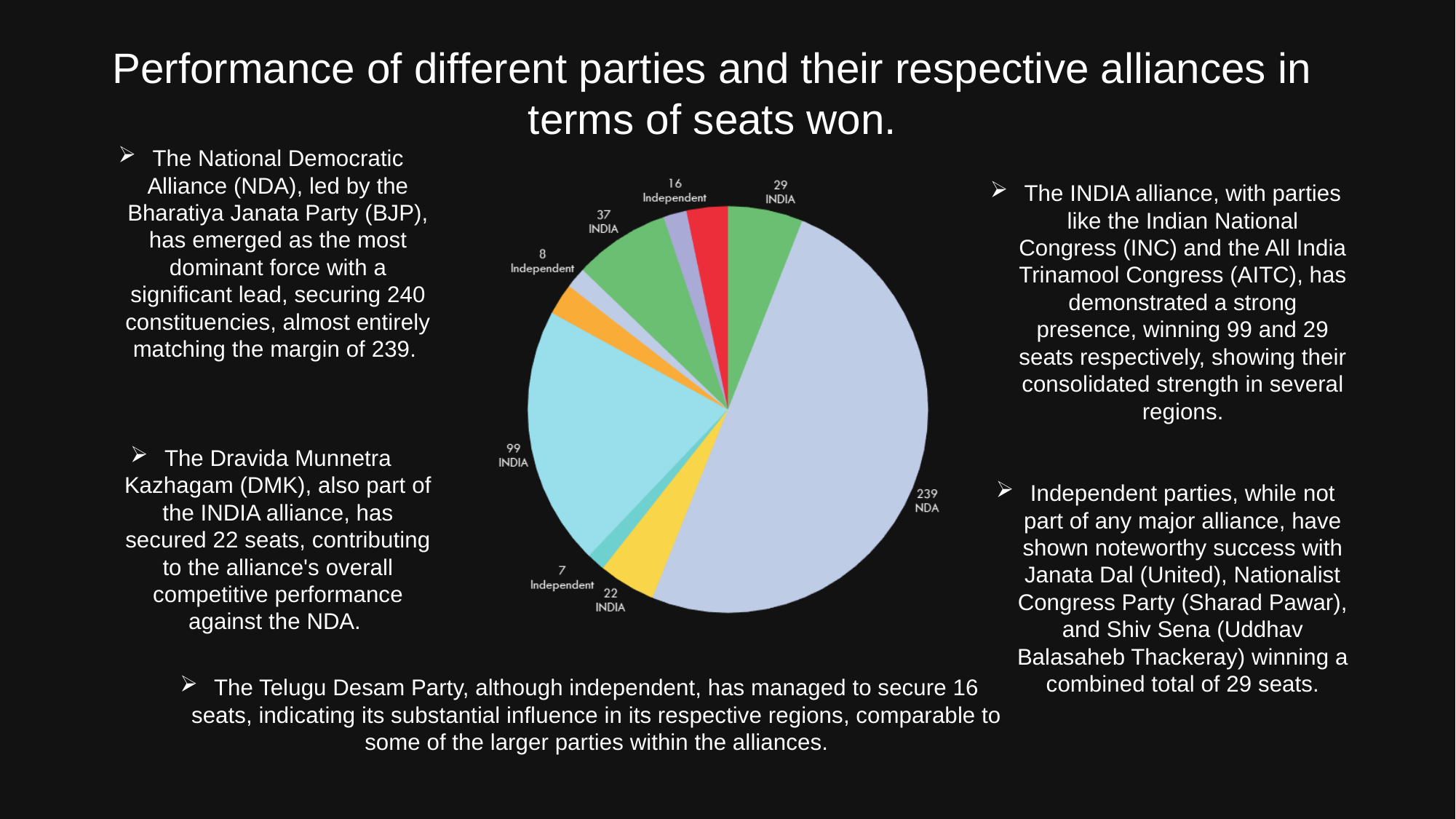

Performance of different parties and their respective alliances in terms of seats won.
The National Democratic Alliance (NDA), led by the Bharatiya Janata Party (BJP), has emerged as the most dominant force with a significant lead, securing 240 constituencies, almost entirely matching the margin of 239.

The Dravida Munnetra Kazhagam (DMK), also part of the INDIA alliance, has secured 22 seats, contributing to the alliance's overall competitive performance against the NDA.
The INDIA alliance, with parties like the Indian National Congress (INC) and the All India Trinamool Congress (AITC), has demonstrated a strong presence, winning 99 and 29 seats respectively, showing their consolidated strength in several regions.

Independent parties, while not part of any major alliance, have shown noteworthy success with Janata Dal (United), Nationalist Congress Party (Sharad Pawar), and Shiv Sena (Uddhav Balasaheb Thackeray) winning a combined total of 29 seats.
The Telugu Desam Party, although independent, has managed to secure 16 seats, indicating its substantial influence in its respective regions, comparable to some of the larger parties within the alliances.